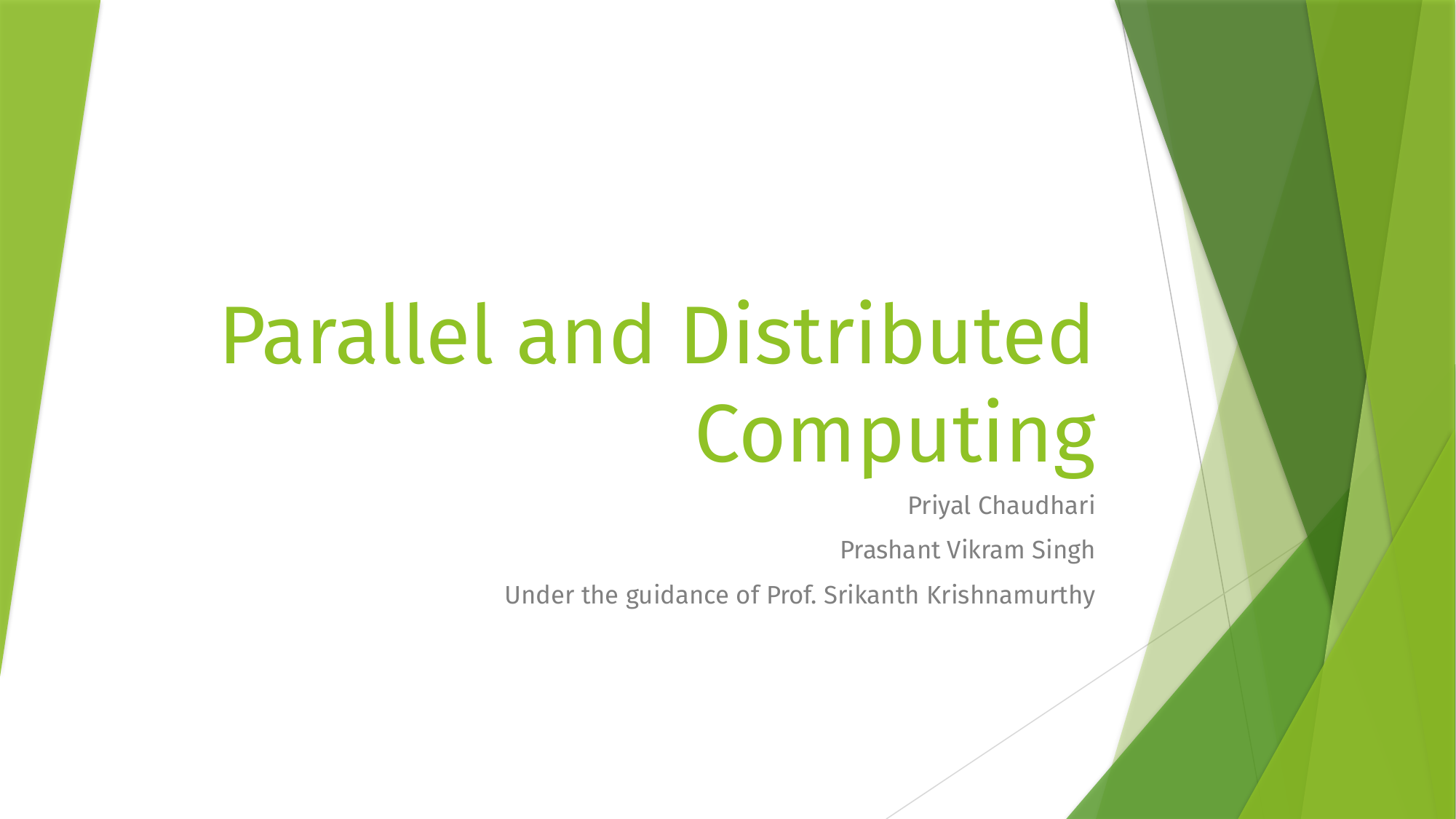

# Parallel and Distributed Computing
Priyal Chaudhari
Prashant Vikram Singh
Under the guidance of Prof. Srikanth Krishnamurthy